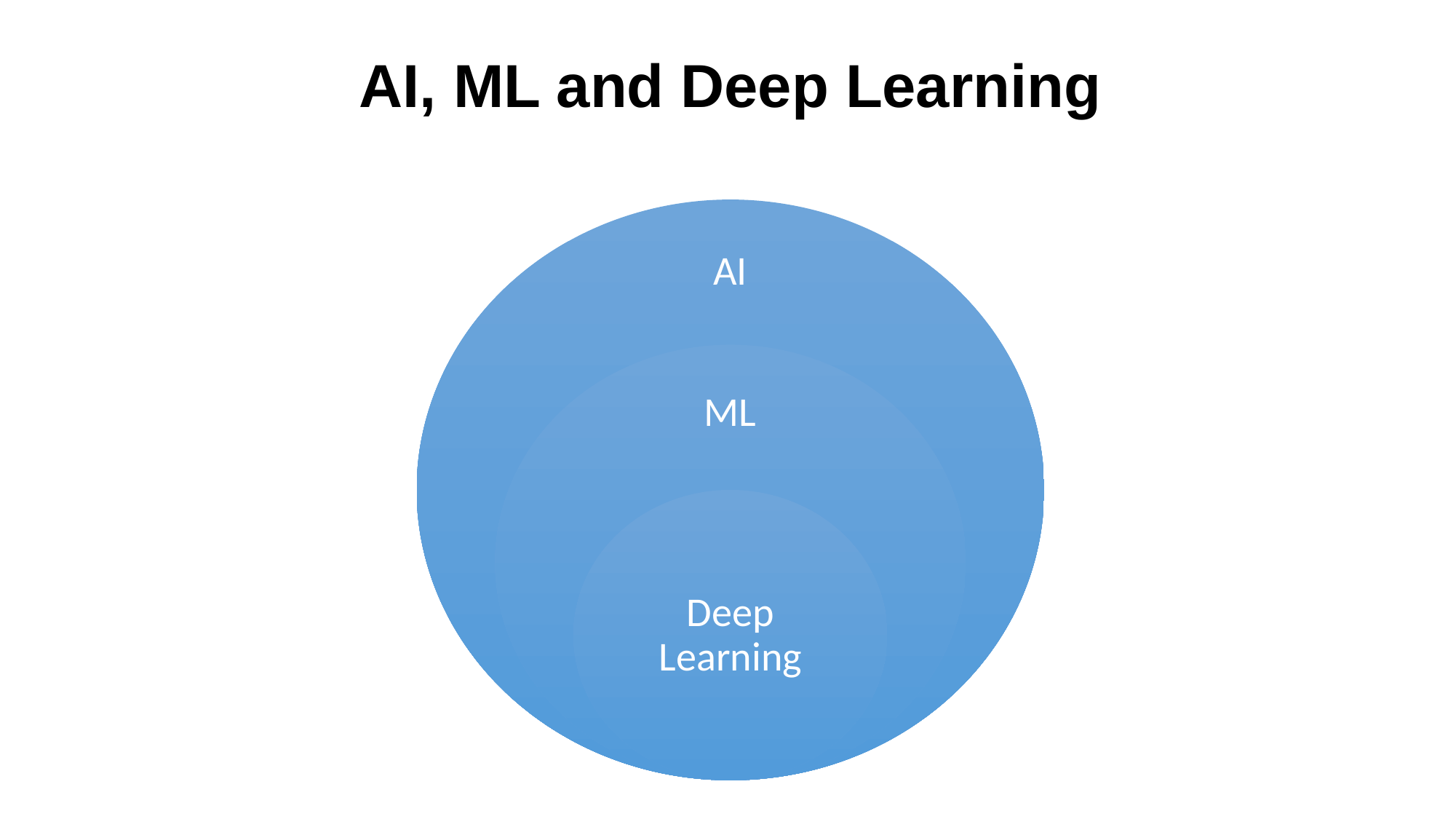

AI, ML and Deep Learning

AI

ML

Deep Learning